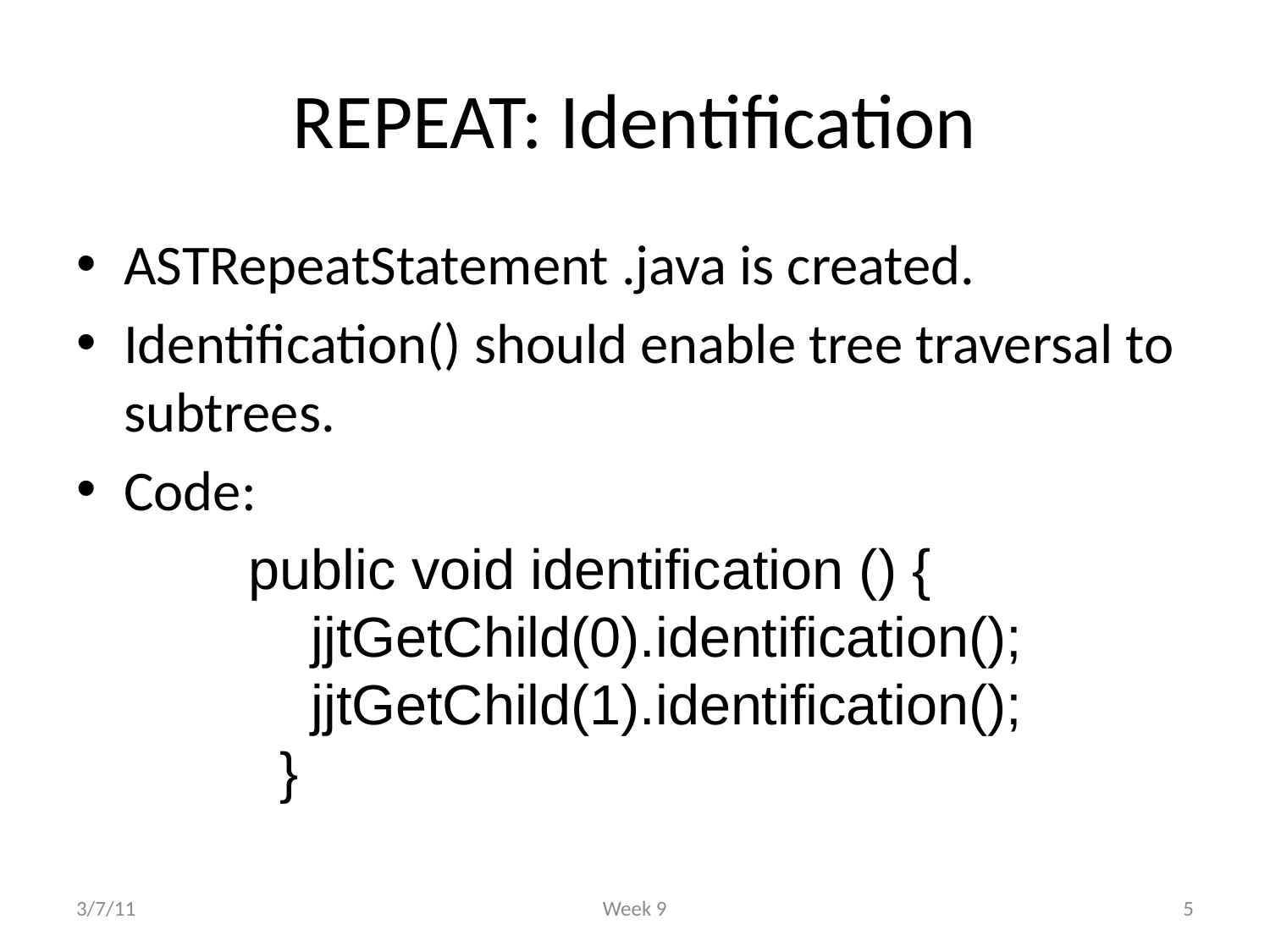

# REPEAT: Identification
ASTRepeatStatement .java is created.
Identification() should enable tree traversal to subtrees.
Code:
public void identification () {
    jjtGetChild(0).identification();
    jjtGetChild(1).identification();
  }

3/7/11
Week 9
5